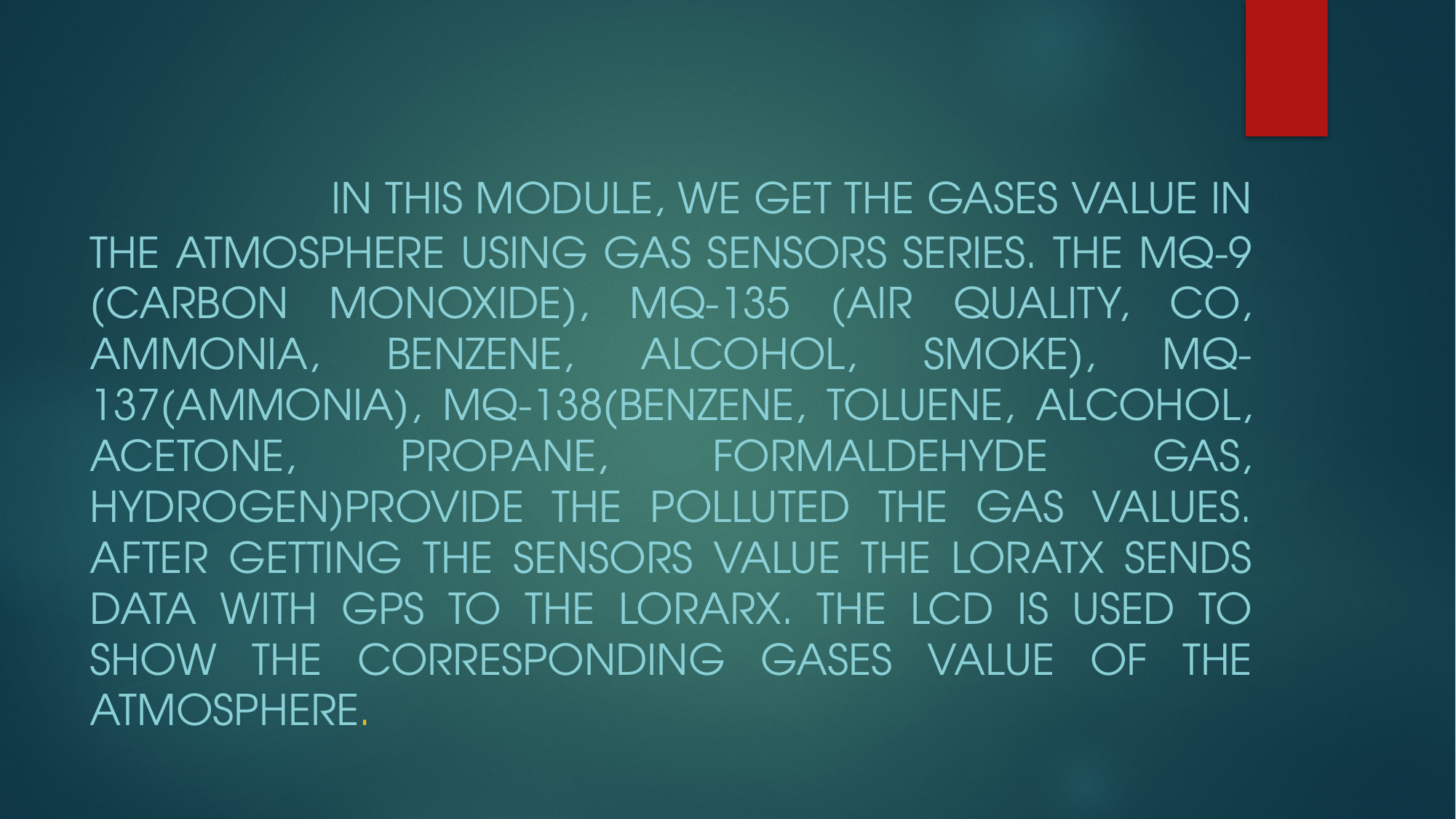

In this module, we get the gases value in the atmosphere using gas sensors series. The MQ-9 (Carbon Monoxide), MQ-135 (Air Quality, CO, Ammonia, Benzene, Alcohol, Smoke), MQ-137(Ammonia), MQ-138(Benzene, Toluene, Alcohol, Acetone, Propane, Formaldehyde gas, Hydrogen)provide the polluted the gas values. After getting the sensors value the LORAtx sends data with GPS to the LORArx. The LCD is used to show the corresponding gases value of the atmosphere.